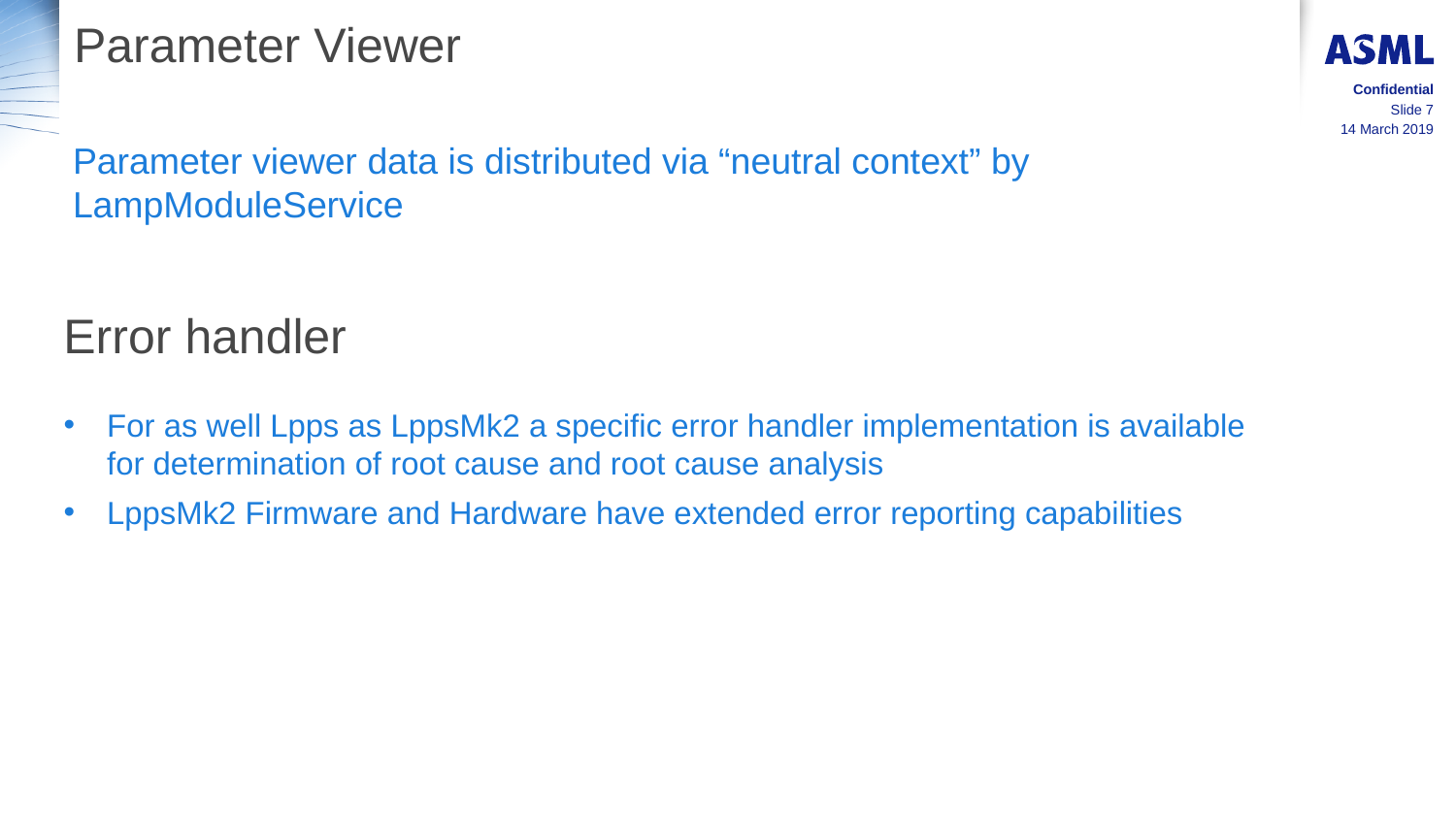

# Parameter Viewer
Confidential
Slide 7
14 March 2019
Parameter viewer data is distributed via “neutral context” by LampModuleService
Error handler
For as well Lpps as LppsMk2 a specific error handler implementation is available for determination of root cause and root cause analysis
LppsMk2 Firmware and Hardware have extended error reporting capabilities